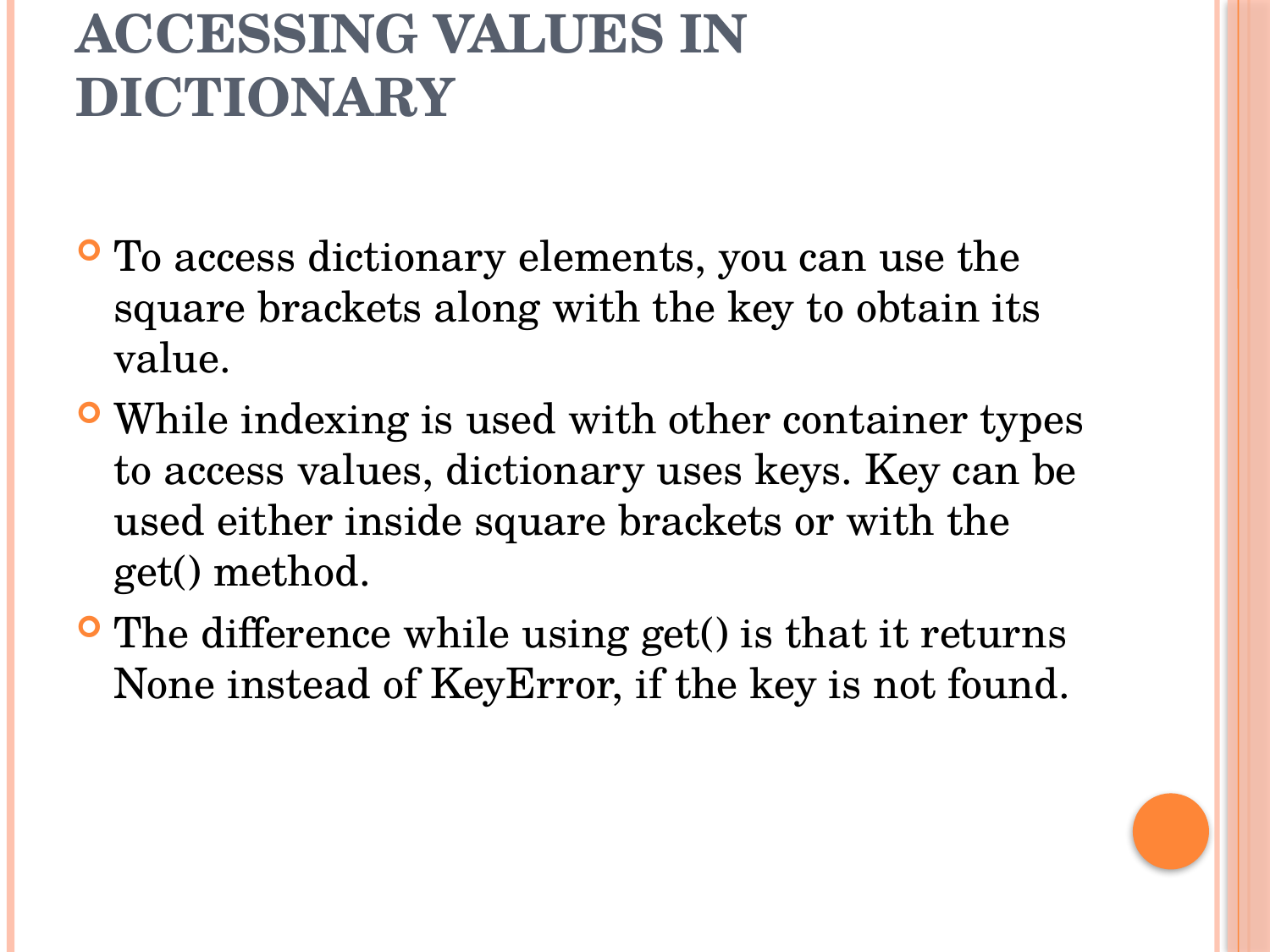

# Accessing Values in Dictionary
To access dictionary elements, you can use the square brackets along with the key to obtain its value.
While indexing is used with other container types to access values, dictionary uses keys. Key can be used either inside square brackets or with the get() method.
The difference while using get() is that it returns None instead of KeyError, if the key is not found.